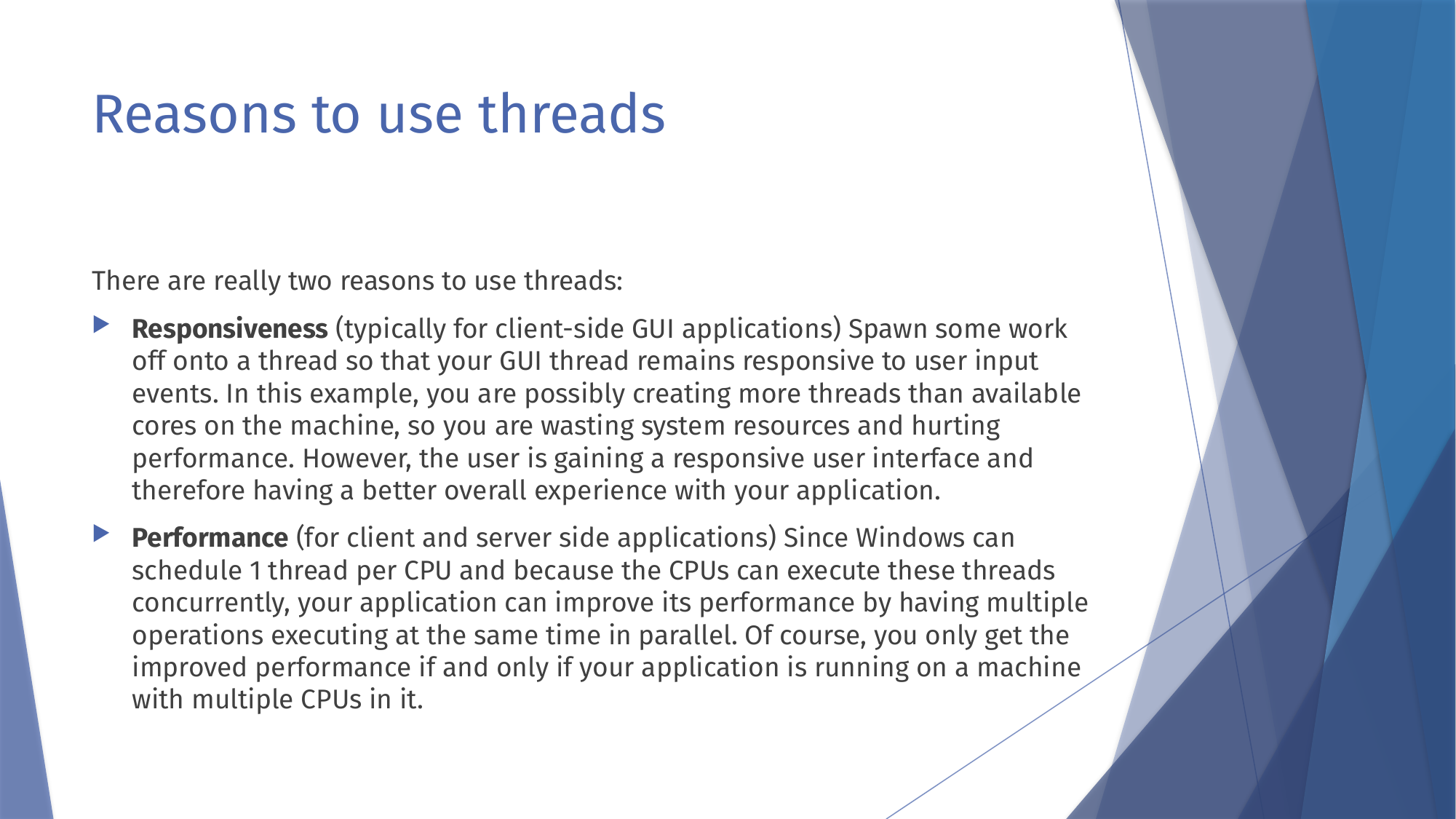

# Reasons to use threads
There are really two reasons to use threads:
Responsiveness (typically for client-side GUI applications) Spawn some work off onto a thread so that your GUI thread remains responsive to user input events. In this example, you are possibly creating more threads than available cores on the machine, so you are wasting system resources and hurting performance. However, the user is gaining a responsive user interface and therefore having a better overall experience with your application.
Performance (for client and server side applications) Since Windows can schedule 1 thread per CPU and because the CPUs can execute these threads concurrently, your application can improve its performance by having multiple operations executing at the same time in parallel. Of course, you only get the improved performance if and only if your application is running on a machine with multiple CPUs in it.